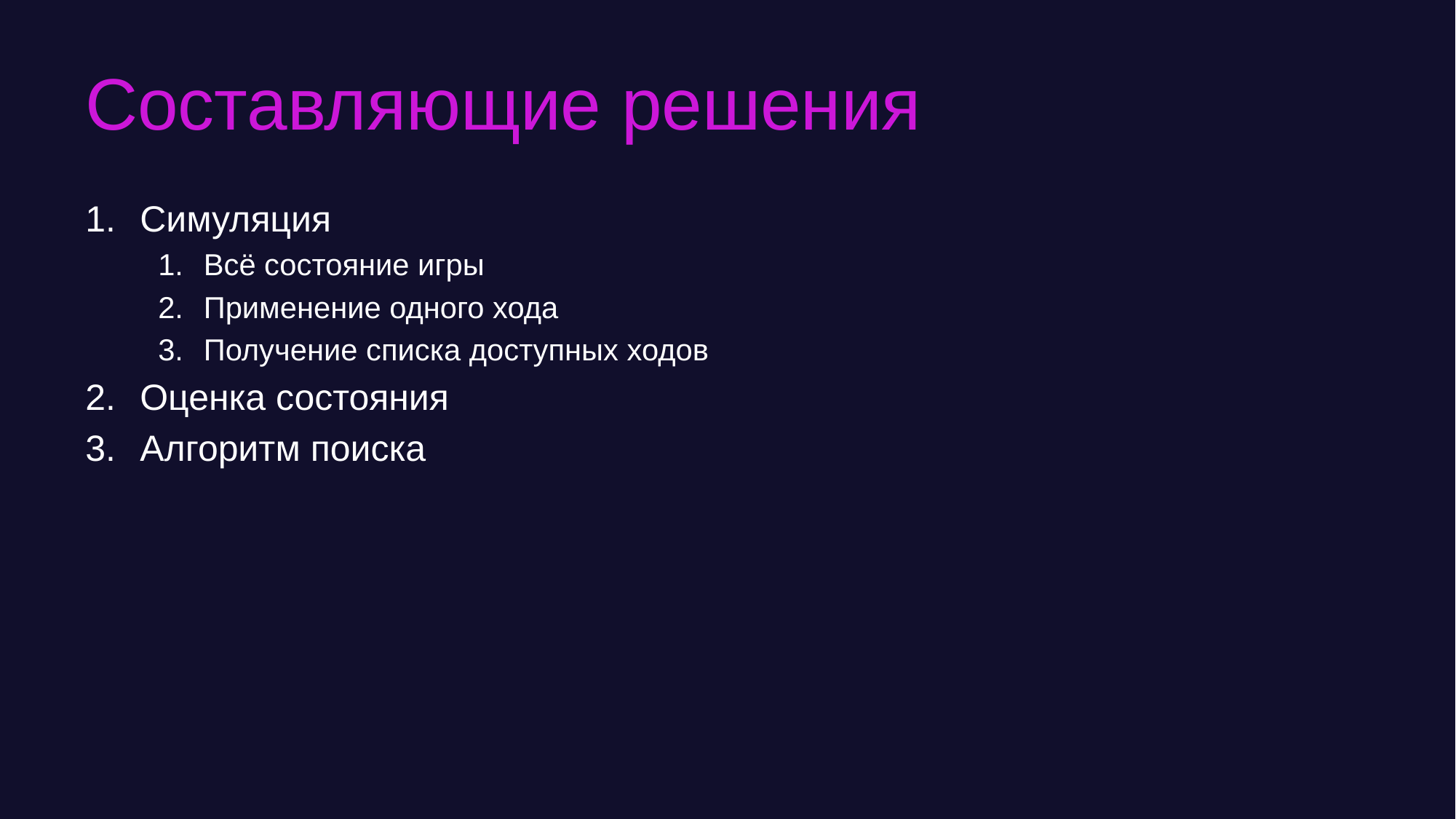

# Составляющие решения
Симуляция
Всё состояние игры
Применение одного хода
Получение списка доступных ходов
Оценка состояния
Алгоритм поиска